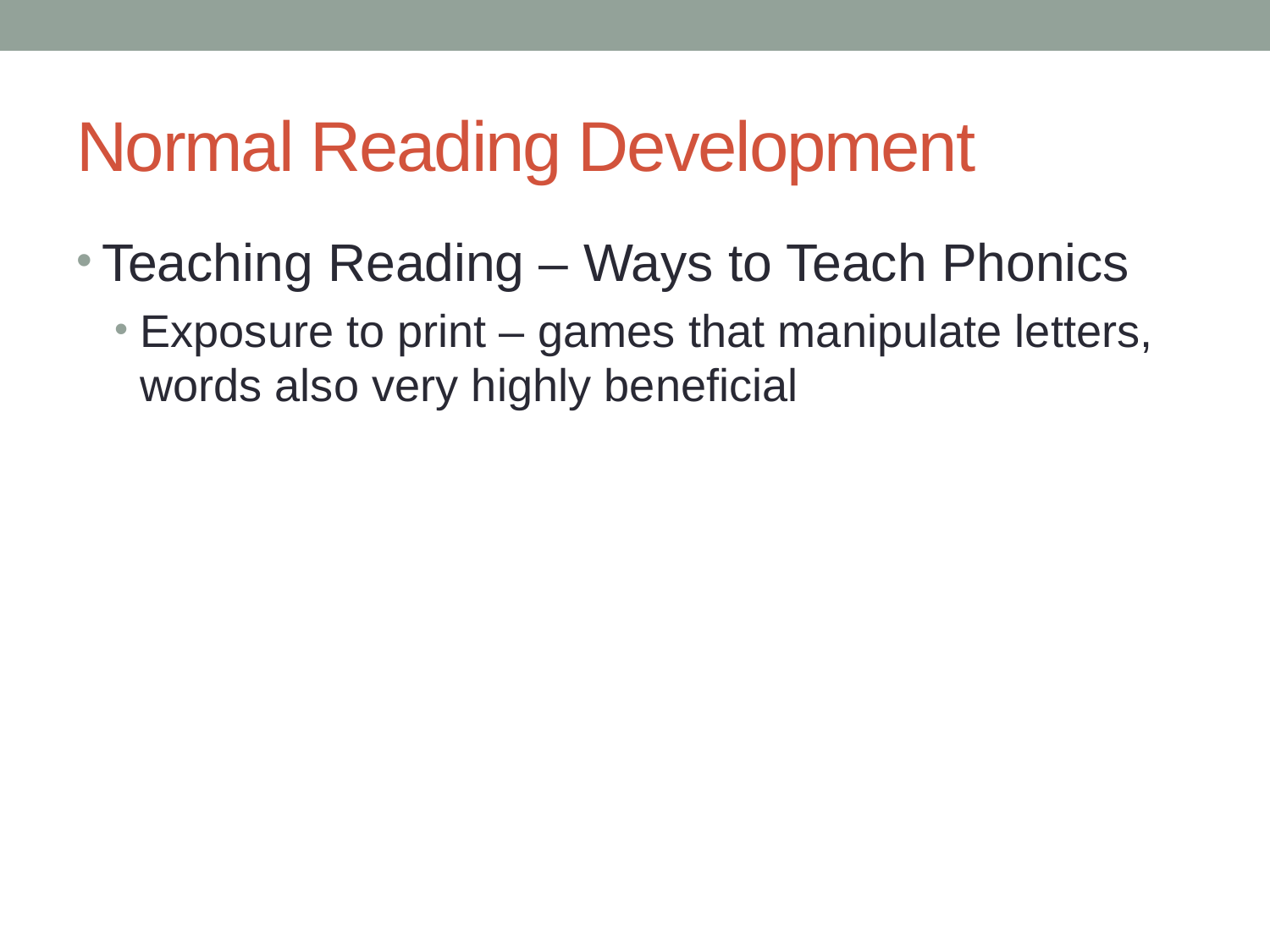

# Normal Reading Development
Teaching Reading – Ways to Teach Phonics
Exposure to print – games that manipulate letters, words also very highly beneficial